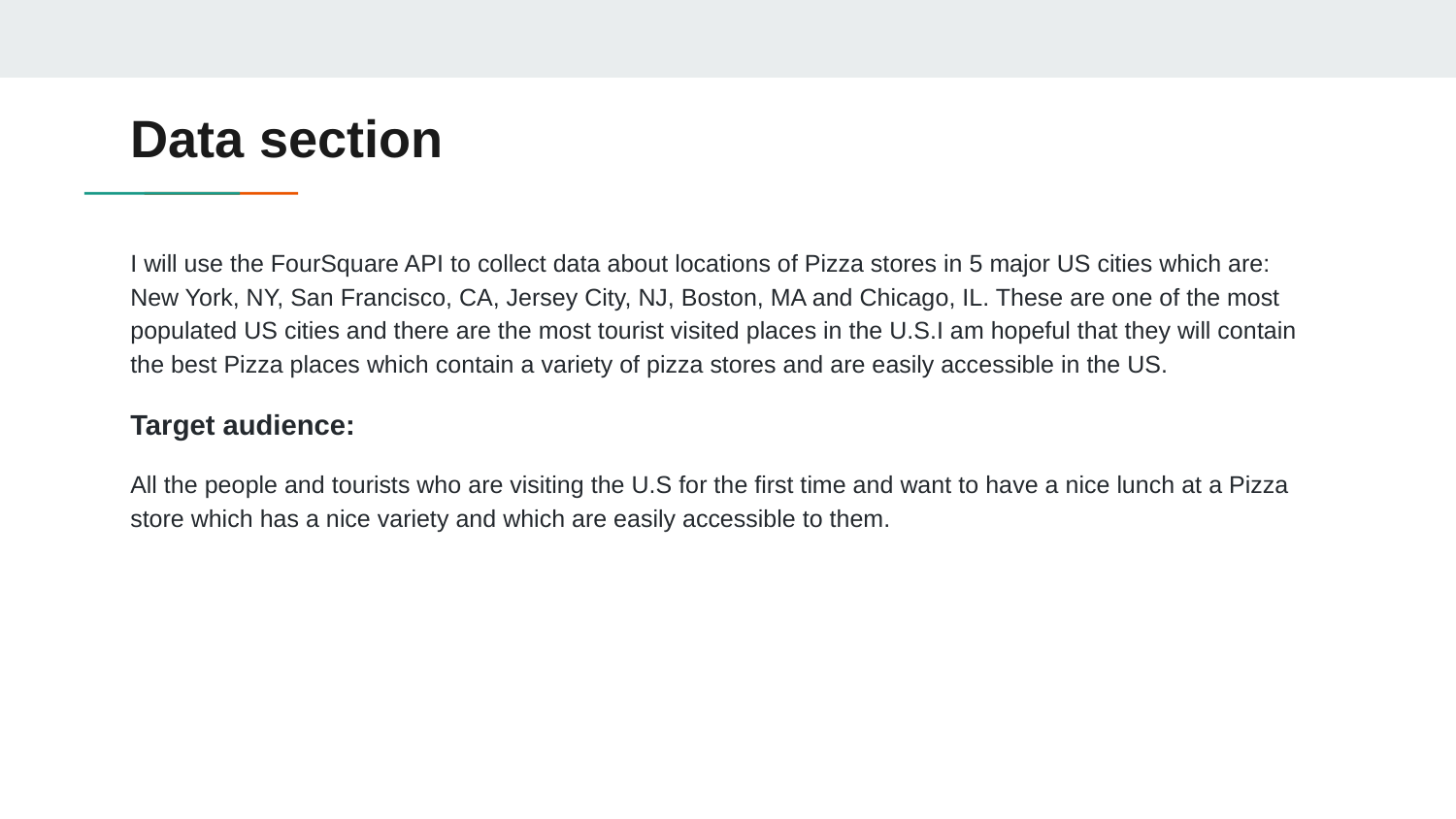

# Data section
I will use the FourSquare API to collect data about locations of Pizza stores in 5 major US cities which are: New York, NY, San Francisco, CA, Jersey City, NJ, Boston, MA and Chicago, IL. These are one of the most populated US cities and there are the most tourist visited places in the U.S.I am hopeful that they will contain the best Pizza places which contain a variety of pizza stores and are easily accessible in the US.
Target audience:
All the people and tourists who are visiting the U.S for the first time and want to have a nice lunch at a Pizza store which has a nice variety and which are easily accessible to them.